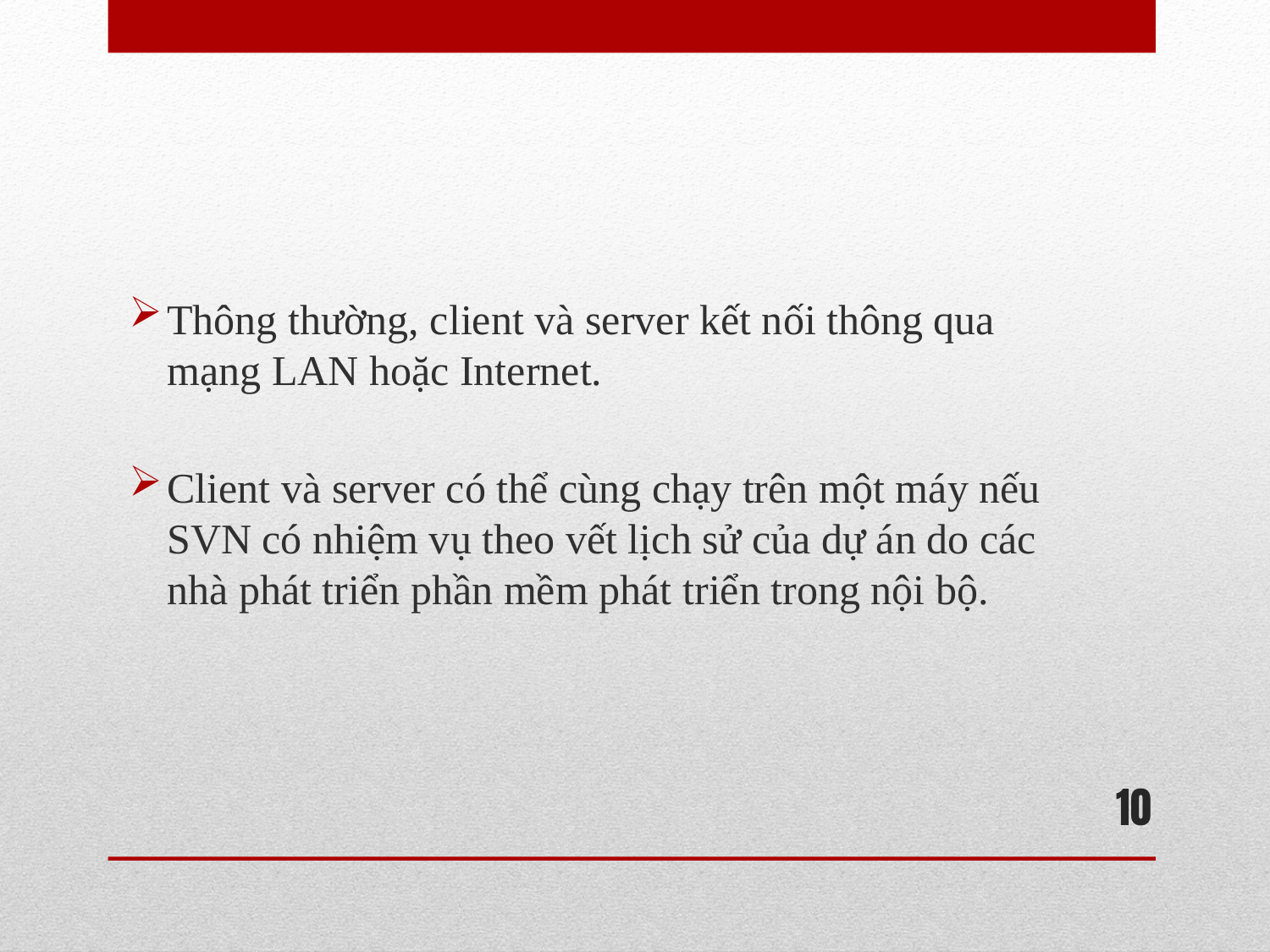

Thông thường, client và server kết nối thông qua mạng LAN hoặc Internet.

Client và server có thể cùng chạy trên một máy nếu SVN có nhiệm vụ theo vết lịch sử của dự án do các nhà phát triển phần mềm phát triển trong nội bộ.

10